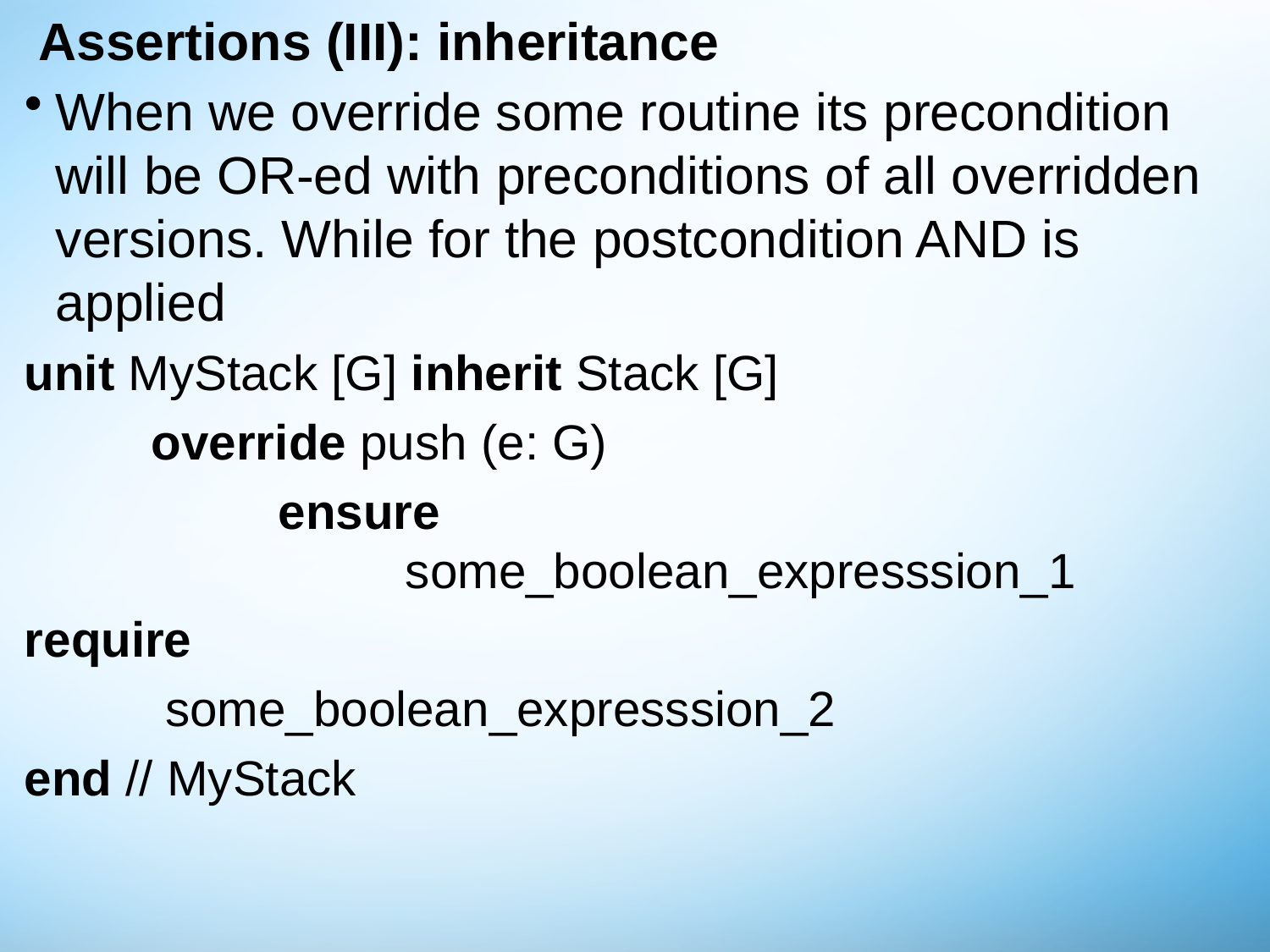

# Assertions (III): inheritance
When we override some routine its precondition will be OR-ed with preconditions of all overridden versions. While for the postcondition AND is applied
unit MyStack [G] inherit Stack [G]
	override push (e: G)
		ensure					   				some_boolean_expresssion_1
require
	 some_boolean_expresssion_2
end // MyStack